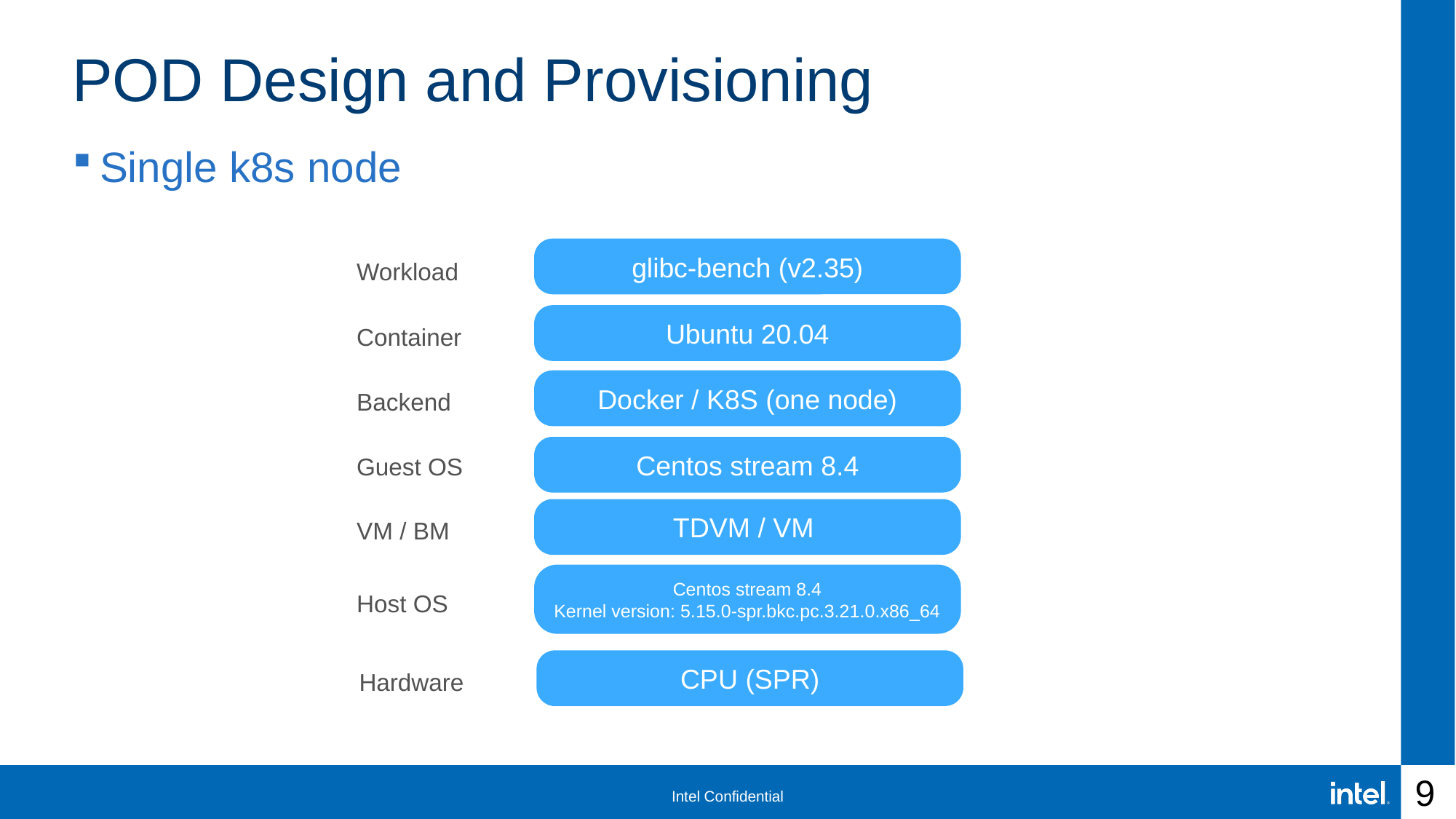

# POD Design and Provisioning
Single k8s node
glibc-bench (v2.35)
Workload
Ubuntu 20.04
Container
Docker / K8S (one node)
Backend
Centos stream 8.4
Guest OS
TDVM / VM
VM / BM
Centos stream 8.4
Kernel version: 5.15.0-spr.bkc.pc.3.21.0.x86_64
Host OS
CPU (SPR)
Hardware
9